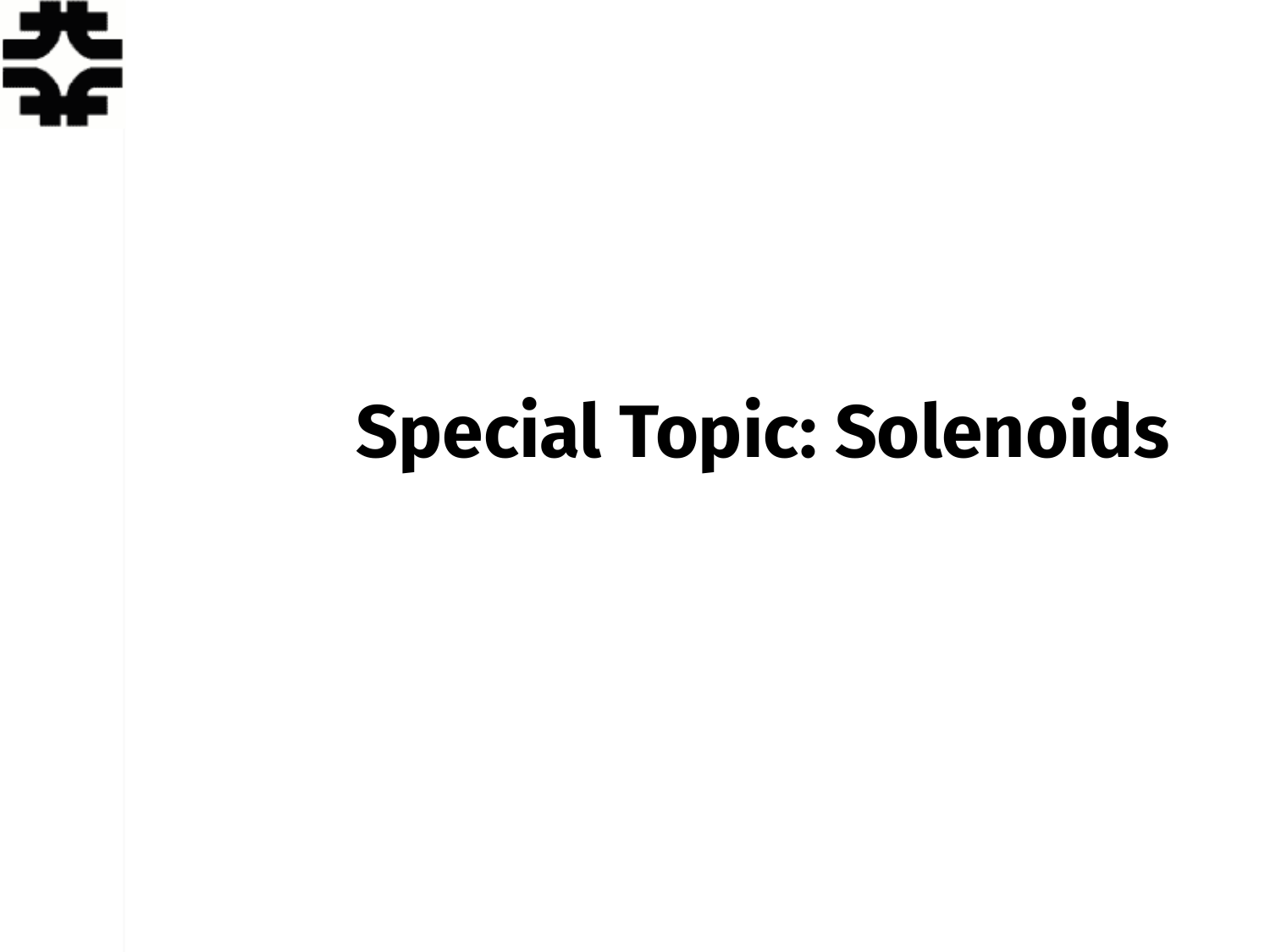

# Special Topic: Solenoids
Eric Prebys, FNAL